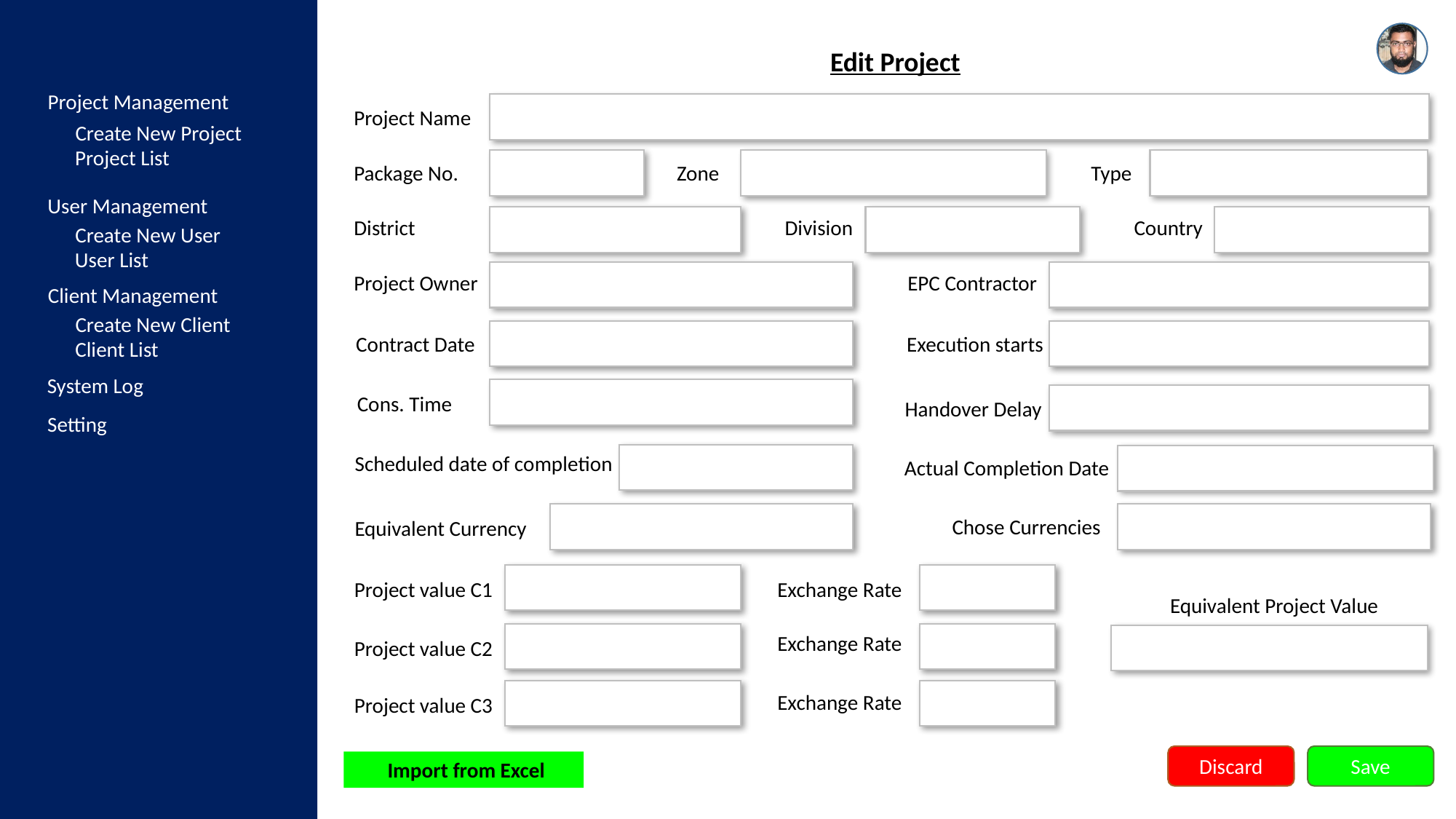

Project Management
Create New Project
Project List
User Management
Create New User
User List
Client Management
Create New Client
Client List
System Log
Setting

Edit Project

Project Name

Package No.
Zone
Type

District
Division
Country

Project Owner
EPC Contractor

Contract Date
Execution starts

Cons. Time

Handover Delay

Scheduled date of completion

Actual Completion Date

Chose Currencies
Equivalent Currency

Project value C1
Exchange Rate
Equivalent Project Value

Exchange Rate

Project value C2

Exchange Rate
Project value C3
Discard
Save
       Import from Excel